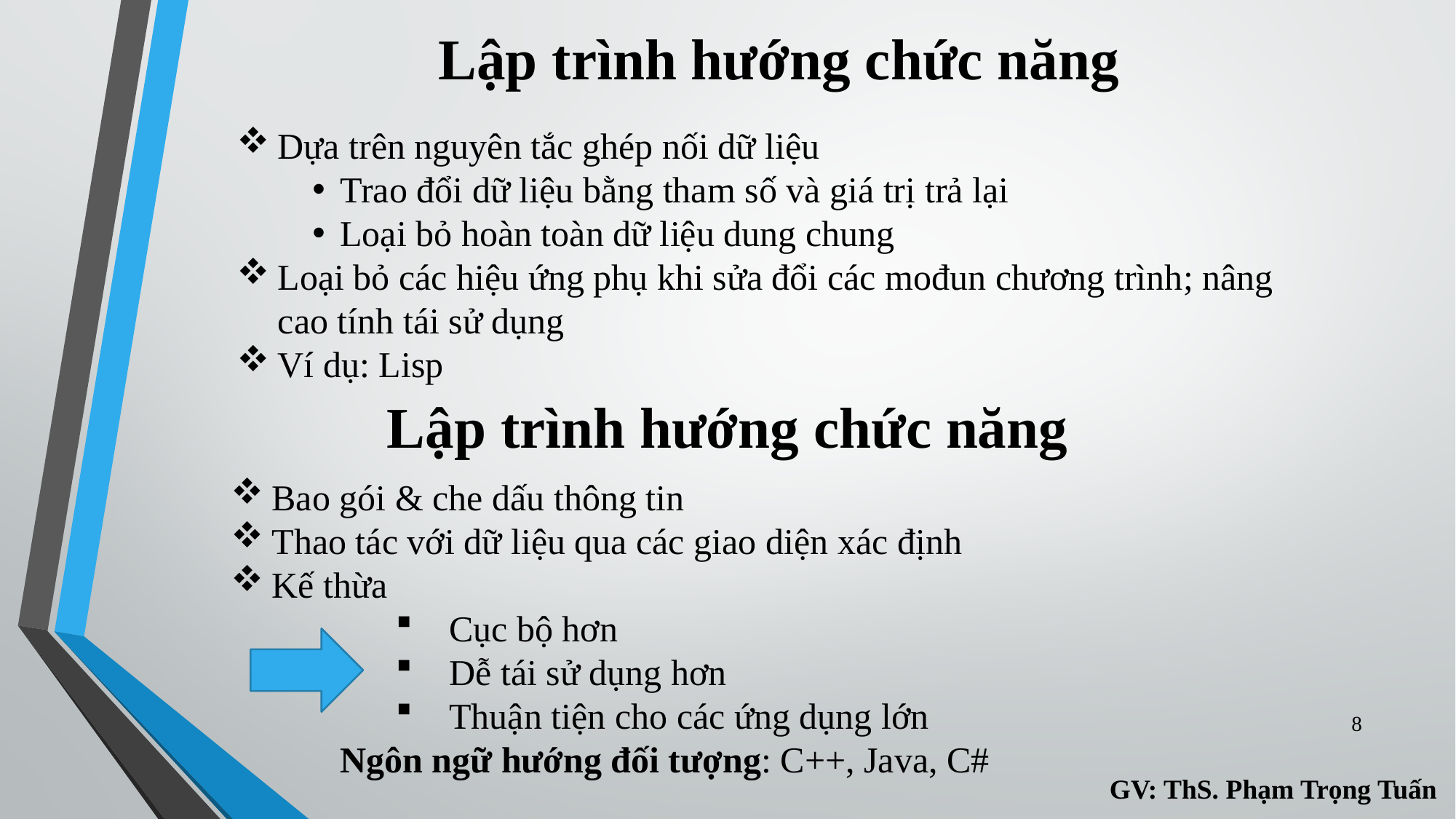

# Lập trình hướng chức năng
Dựa trên nguyên tắc ghép nối dữ liệu
Trao đổi dữ liệu bằng tham số và giá trị trả lại
Loại bỏ hoàn toàn dữ liệu dung chung
Loại bỏ các hiệu ứng phụ khi sửa đổi các mođun chương trình; nâng cao tính tái sử dụng
Ví dụ: Lisp
Lập trình hướng chức năng
Bao gói & che dấu thông tin
Thao tác với dữ liệu qua các giao diện xác định
Kế thừa
Cục bộ hơn
Dễ tái sử dụng hơn
Thuận tiện cho các ứng dụng lớn
	Ngôn ngữ hướng đối tượng: C++, Java, C#

8